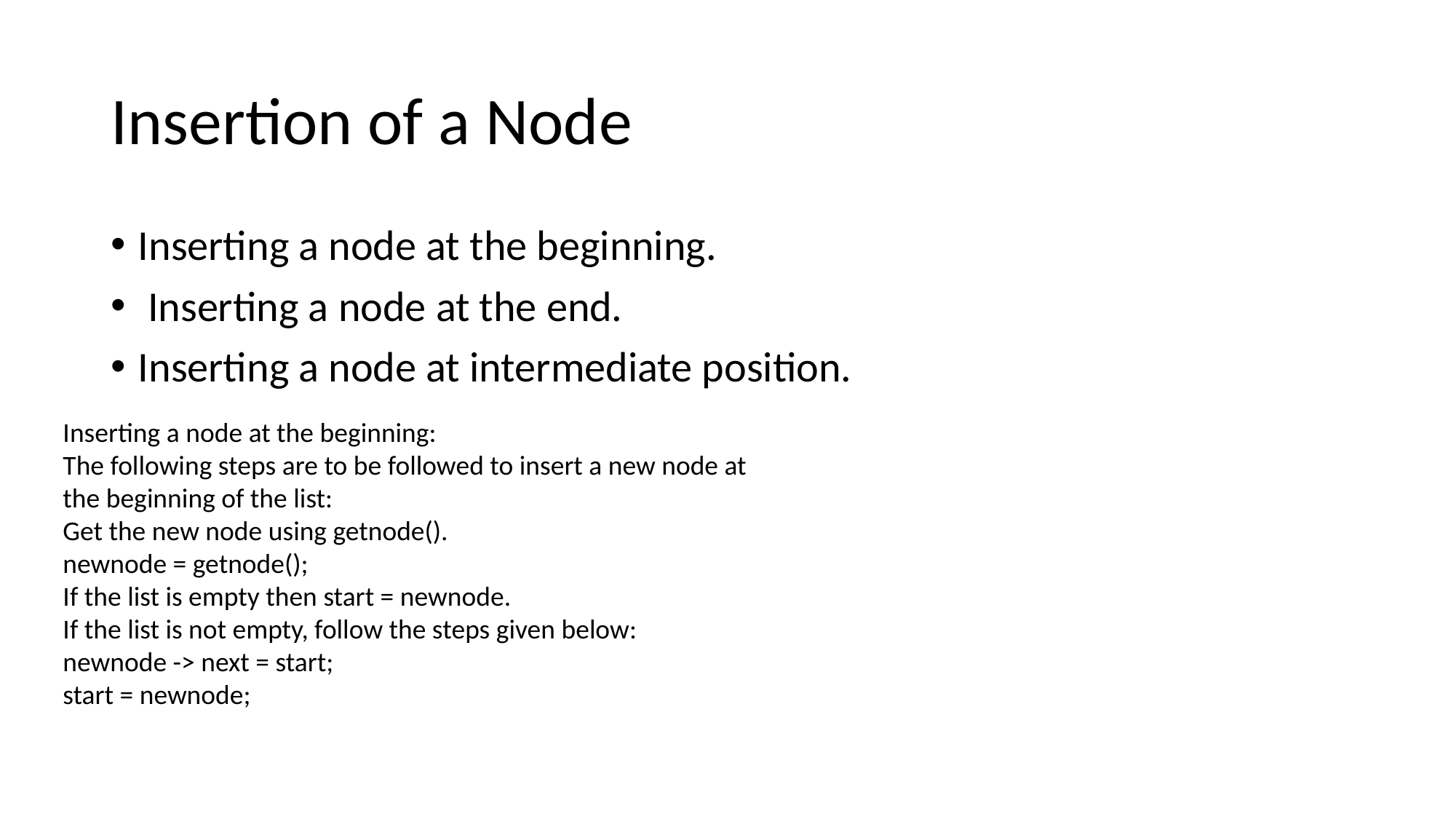

# Insertion of a Node
Inserting a node at the beginning.
 Inserting a node at the end.
Inserting a node at intermediate position.
Inserting a node at the beginning:
The following steps are to be followed to insert a new node at the beginning of the list:
Get the new node using getnode().
newnode = getnode();
If the list is empty then start = newnode.
If the list is not empty, follow the steps given below:
newnode -> next = start;
start = newnode;